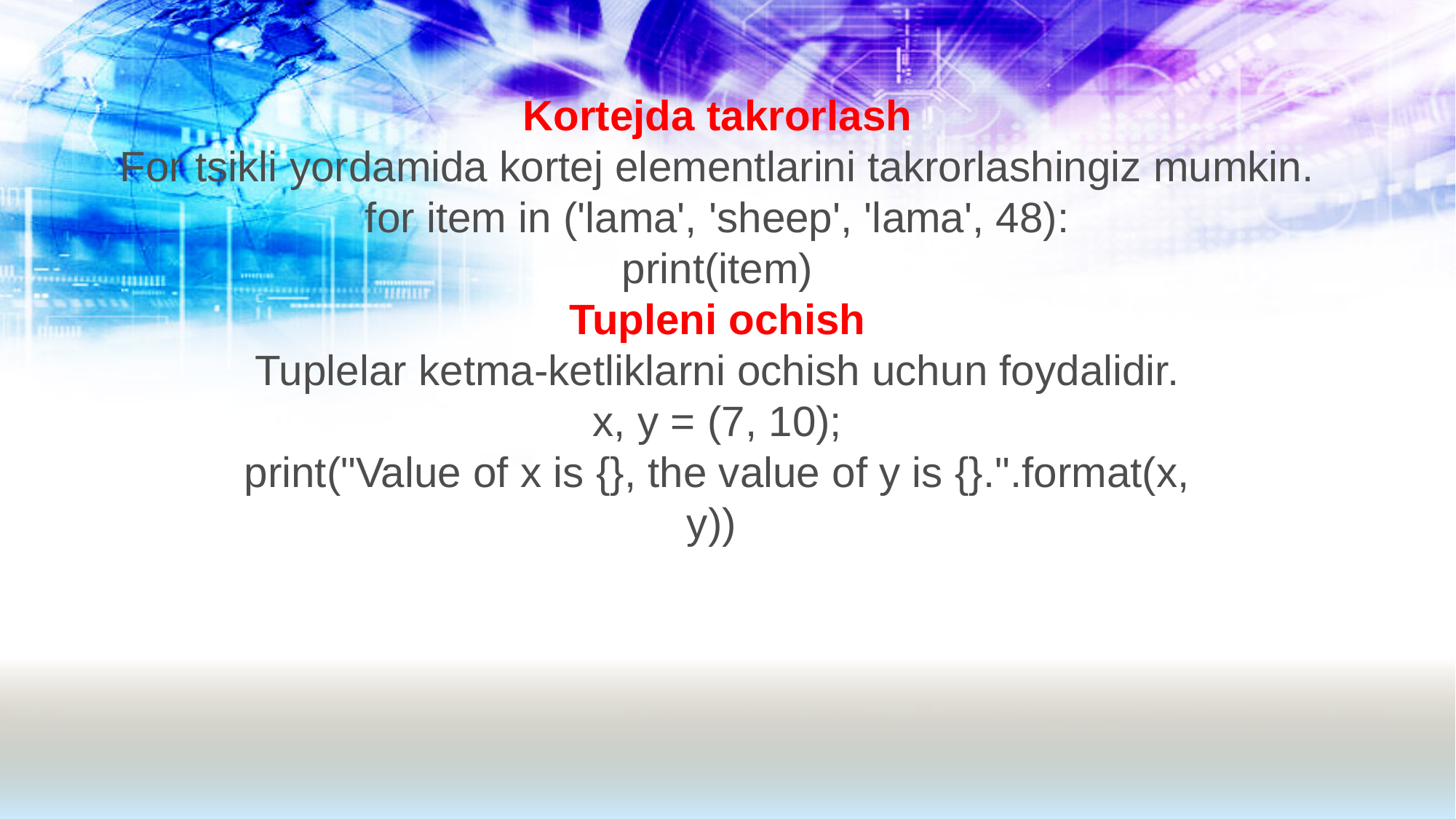

Kortejda takrorlash
For tsikli yordamida kortej elementlarini takrorlashingiz mumkin.
for item in ('lama', 'sheep', 'lama', 48):
print(item)
Tupleni ochish
Tuplelar ketma-ketliklarni ochish uchun foydalidir.
x, y = (7, 10);
print("Value of x is {}, the value of y is {}.".format(x,
y))